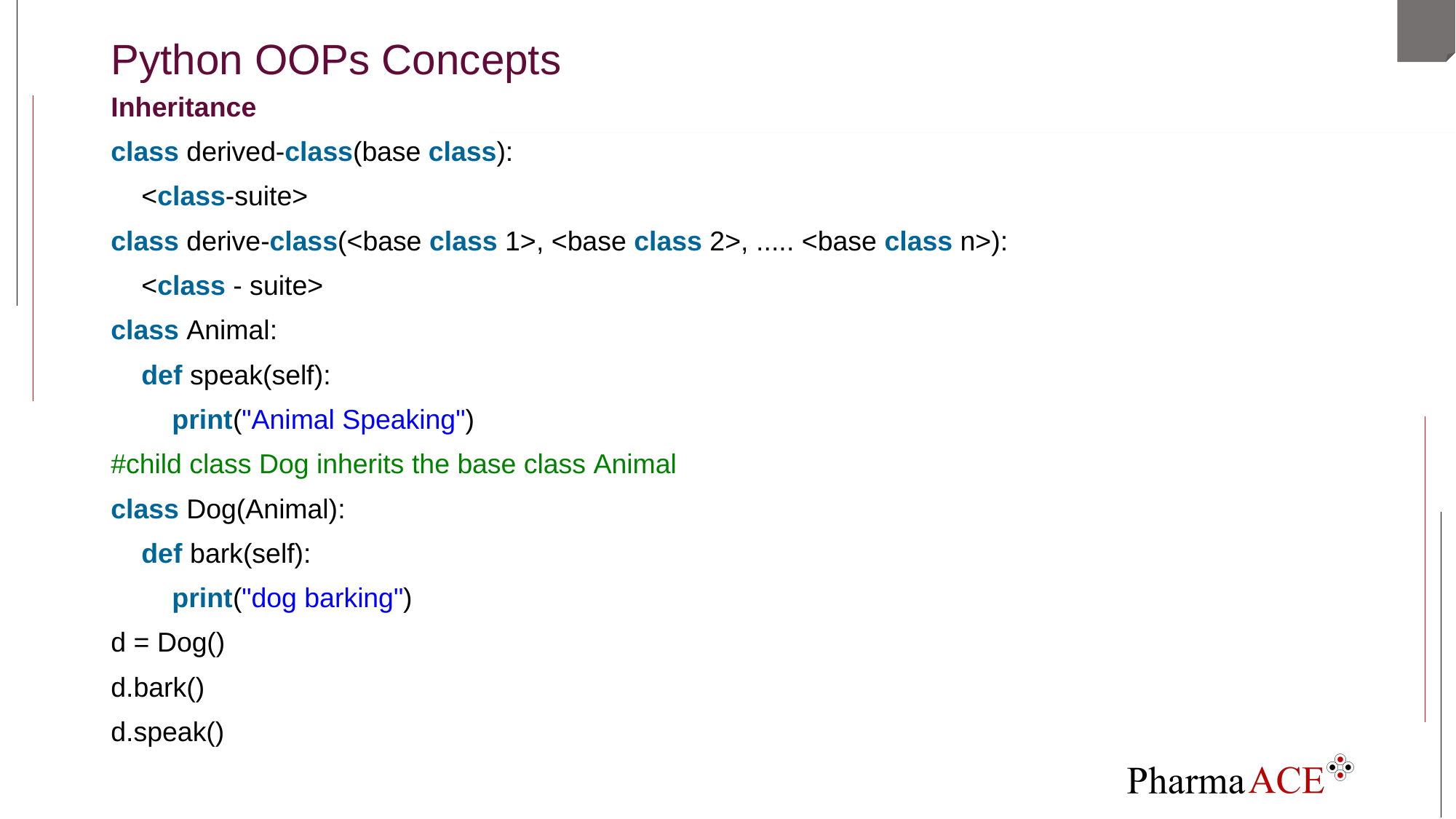

# Python OOPs Concepts
Inheritance
class derived-class(base class):
    <class-suite>
class derive-class(<base class 1>, <base class 2>, ..... <base class n>):
    <class - suite>
class Animal:
    def speak(self):
        print("Animal Speaking")
#child class Dog inherits the base class Animal
class Dog(Animal):
    def bark(self):
        print("dog barking")
d = Dog()
d.bark()
d.speak()